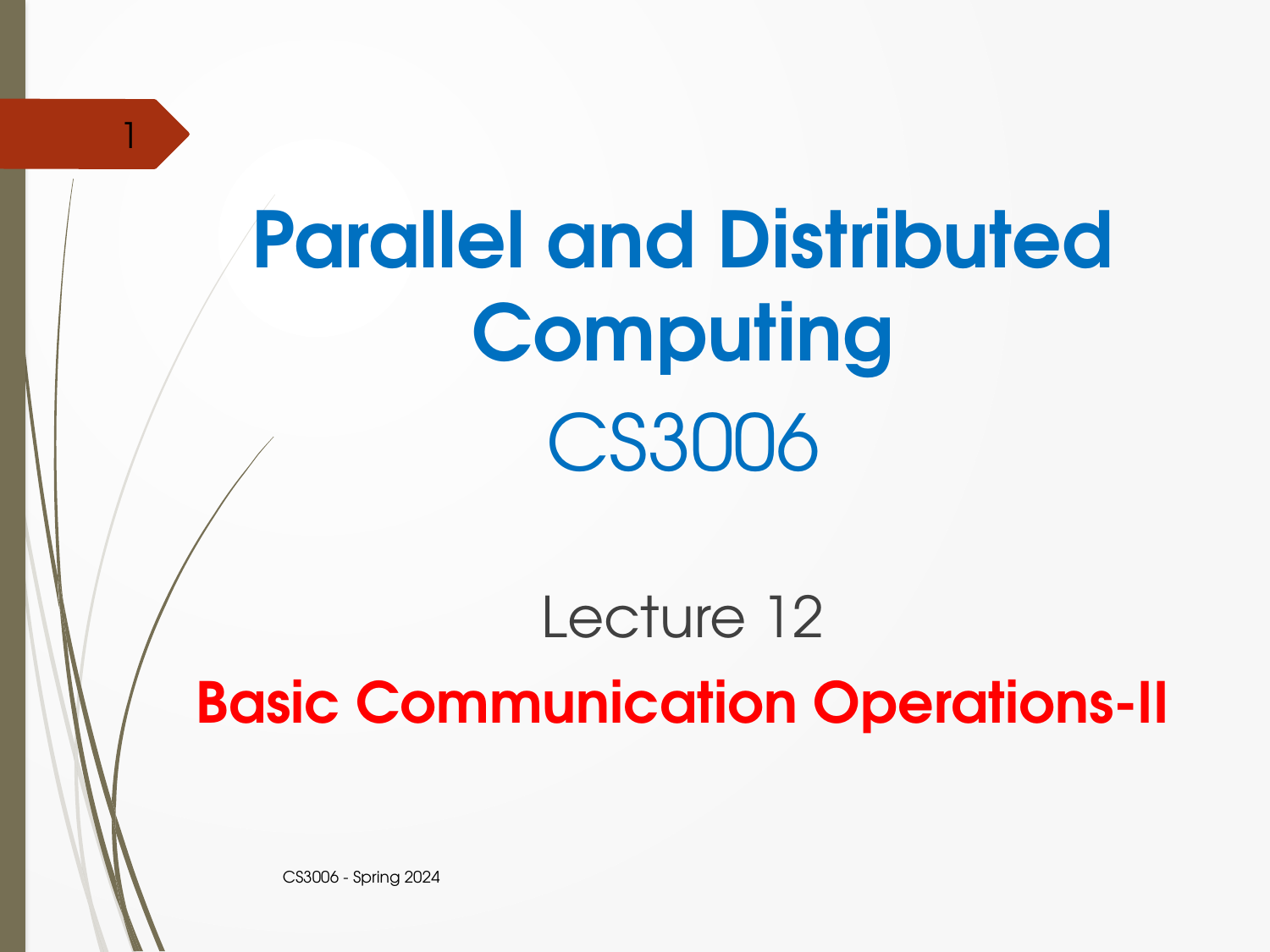

1
Parallel and Distributed Computing
CS3006

Lecture 12
Basic Communication Operations-II

CS3006 - Spring 2024